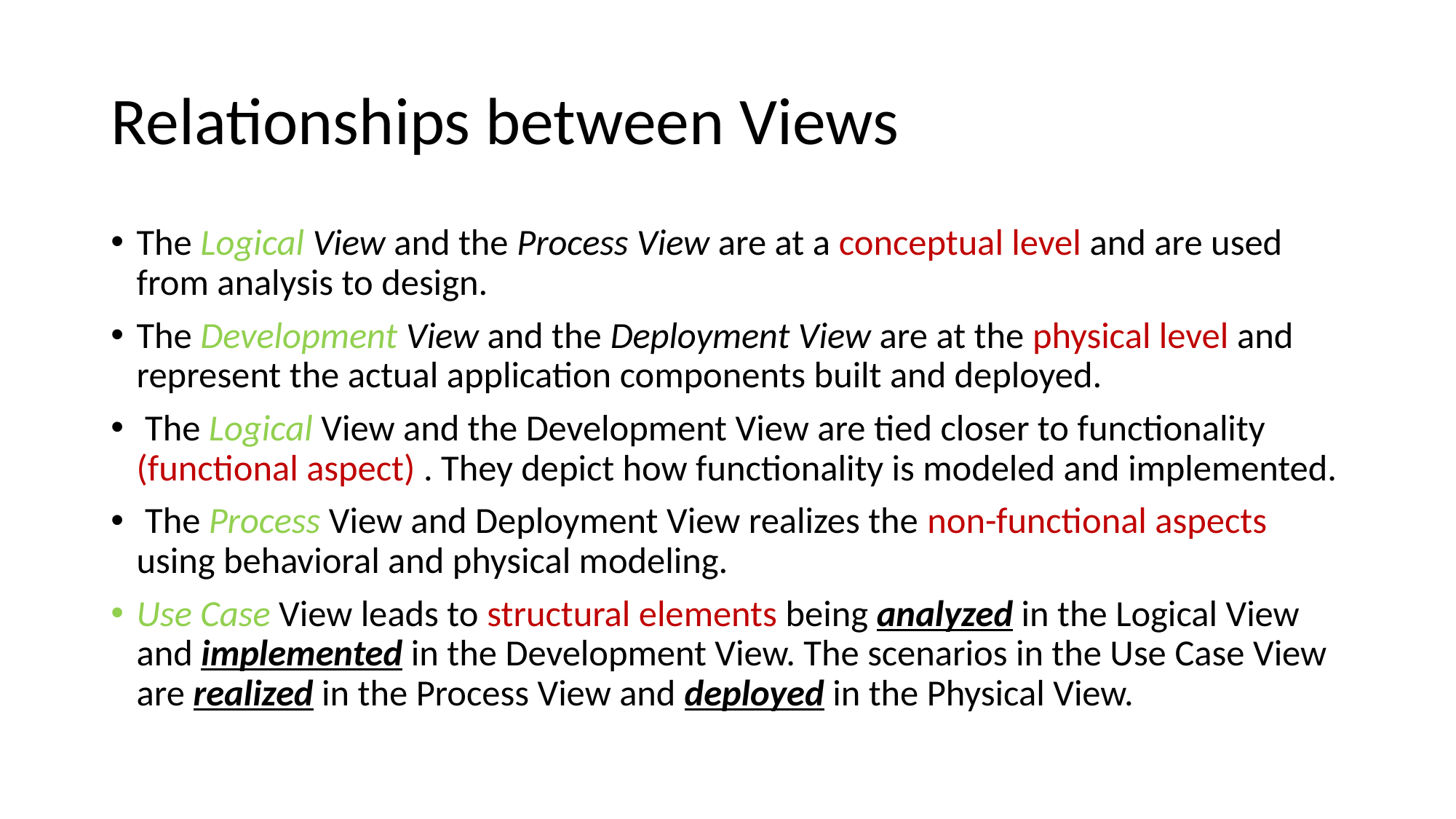

# Relationships between Views
The Logical View and the Process View are at a conceptual level and are used from analysis to design.
The Development View and the Deployment View are at the physical level and represent the actual application components built and deployed.
 The Logical View and the Development View are tied closer to functionality (functional aspect) . They depict how functionality is modeled and implemented.
 The Process View and Deployment View realizes the non-functional aspects using behavioral and physical modeling.
Use Case View leads to structural elements being analyzed in the Logical View and implemented in the Development View. The scenarios in the Use Case View are realized in the Process View and deployed in the Physical View.